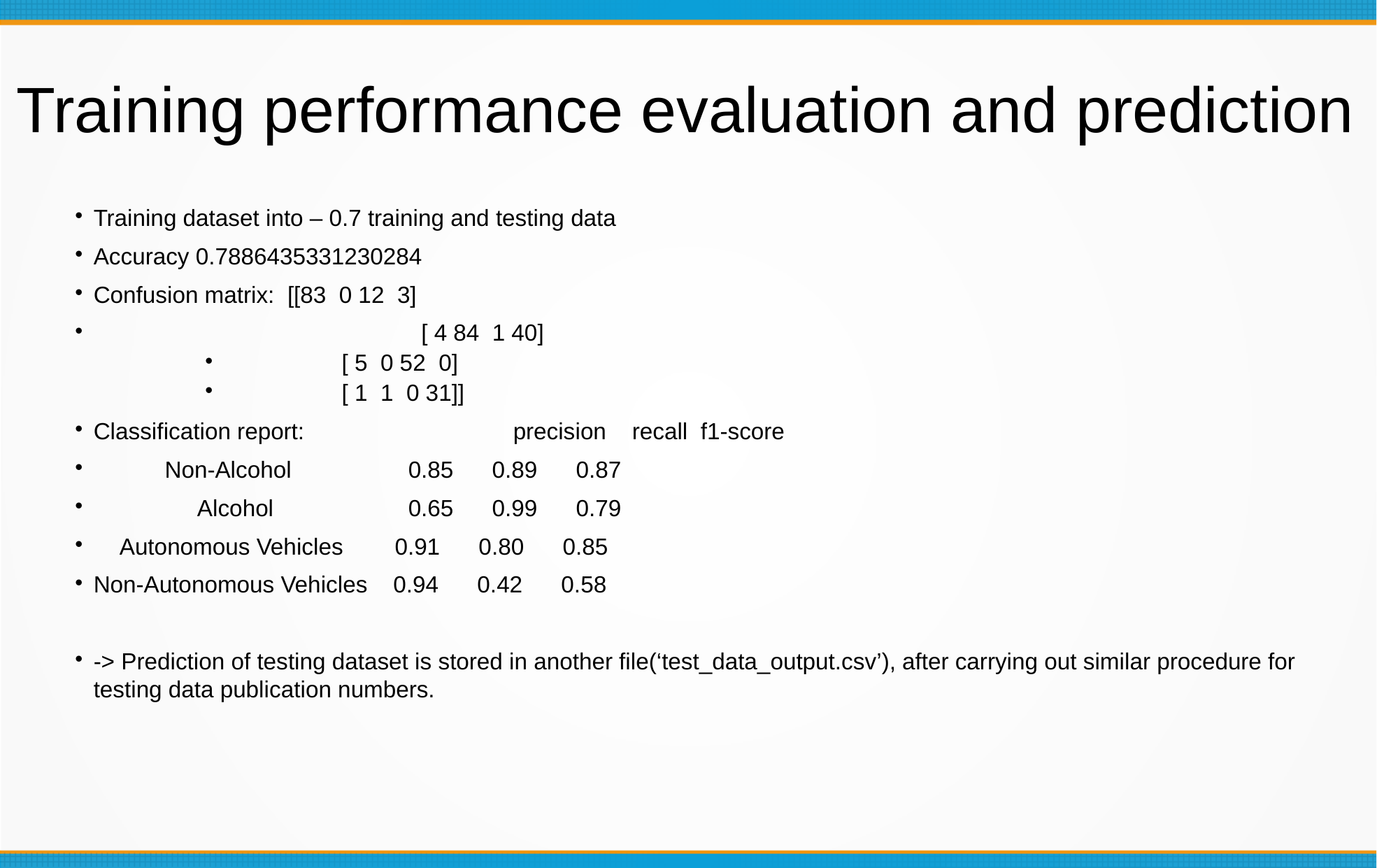

Training performance evaluation and prediction
Training dataset into – 0.7 training and testing data
Accuracy 0.7886435331230284
Confusion matrix:  [[83  0 12  3]
 				     		  [ 4 84  1 40]
  		   [ 5  0 52  0]
  		   [ 1  1  0 31]]
Classification report:     				precision    recall  f1-score
           Non-Alcohol       		0.85      0.89      0.87
                Alcohol          		0.65      0.99      0.79
    Autonomous Vehicles        0.91      0.80      0.85
Non-Autonomous Vehicles    0.94      0.42      0.58

-> Prediction of testing dataset is stored in another file(‘test_data_output.csv’), after carrying out similar procedure for testing data publication numbers.